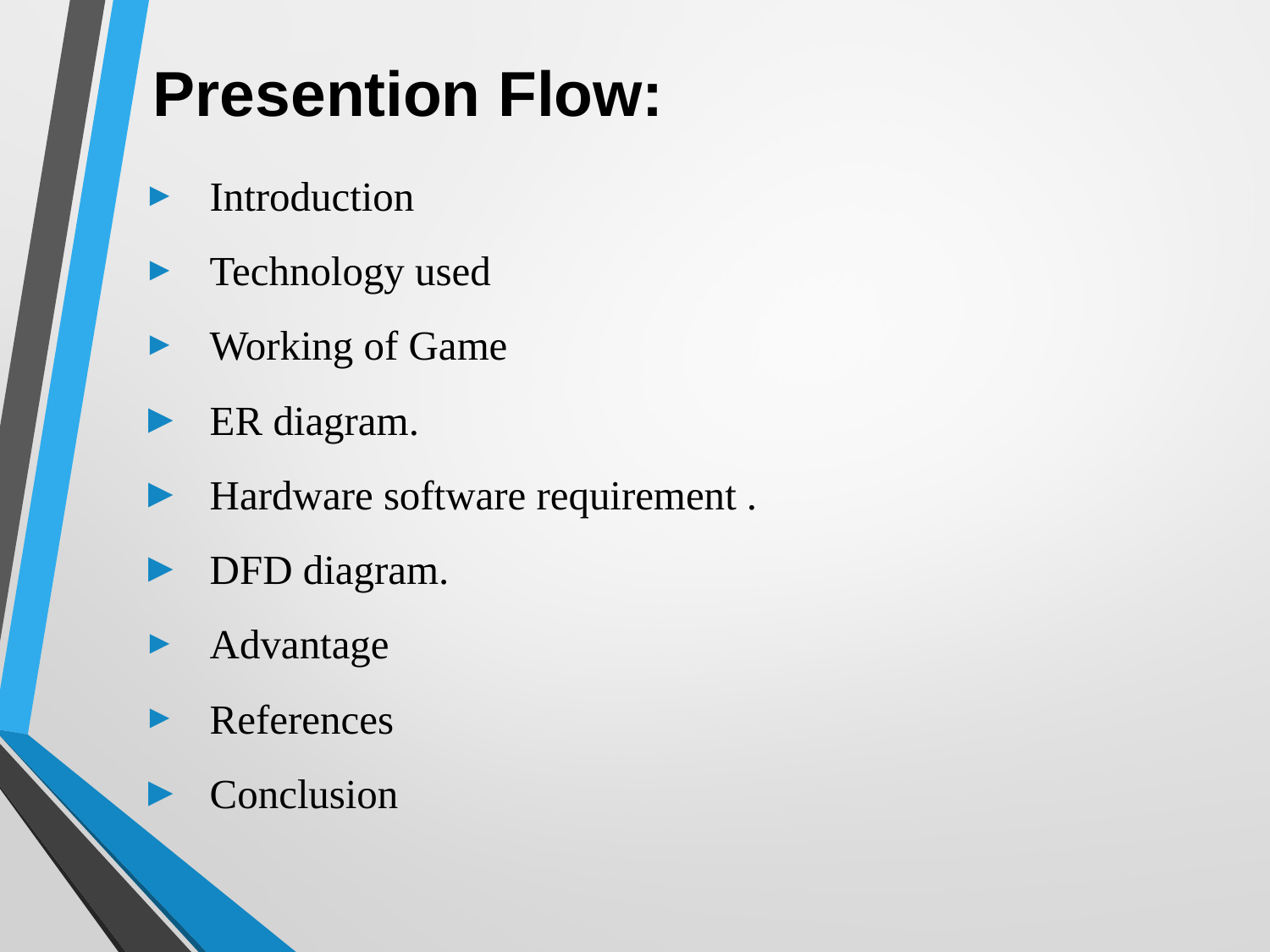

# Presention Flow:

Introduction
Technology used
Working of Game
ER diagram.
Hardware software requirement .
DFD diagram.
Advantage
References
Conclusion